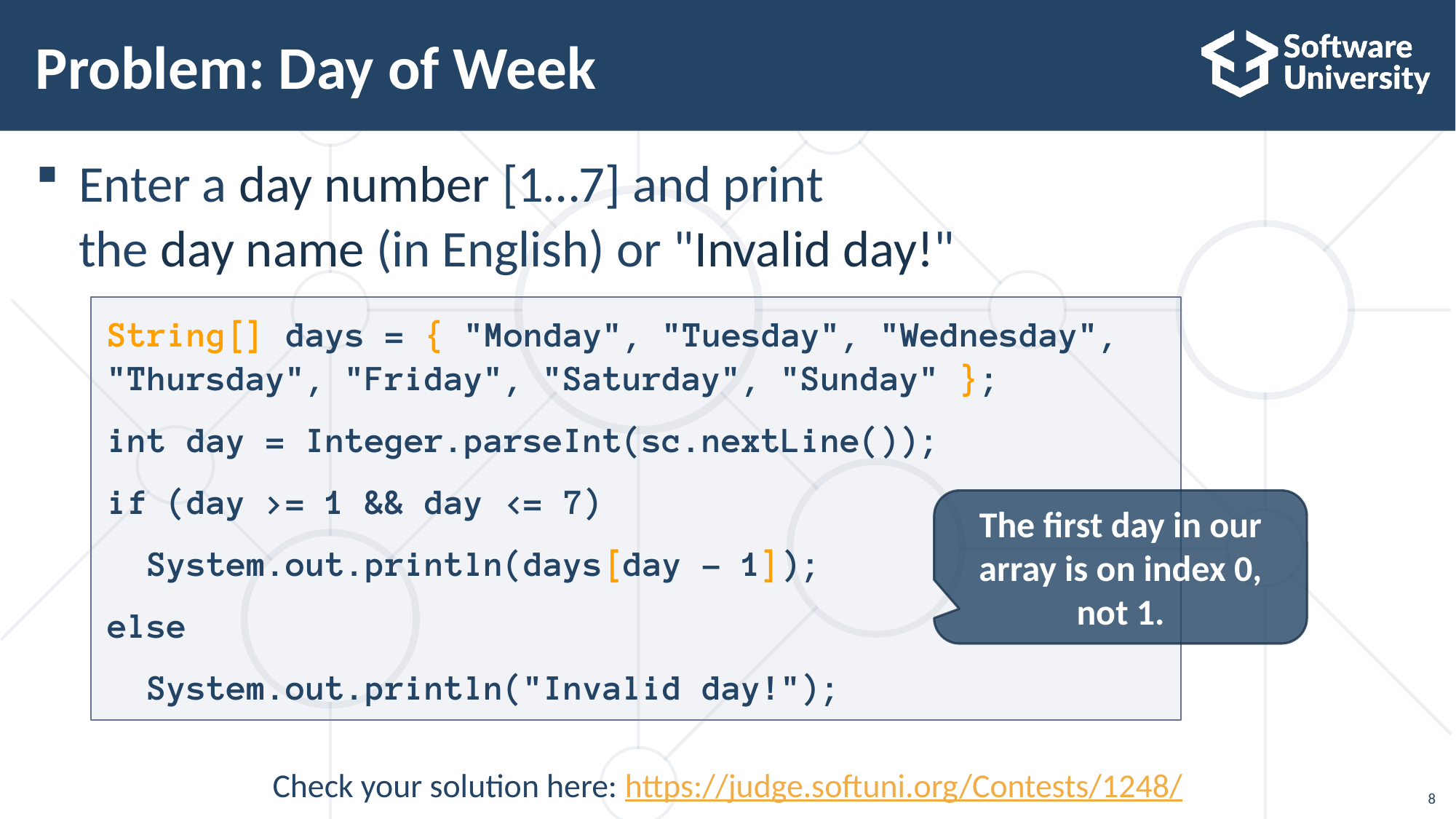

# Problem: Day of Week
Enter a day number [1…7] and print
the day name (in English) or "Invalid day!"
String[] days = { "Monday", "Tuesday", "Wednesday", "Thursday", "Friday", "Saturday", "Sunday" };
int day = Integer.parseInt(sc.nextLine());
if (day >= 1 && day <= 7)
  System.out.println(days[day - 1]);
else
  System.out.println("Invalid day!");
The first day in our array is on index 0, not 1.
Check your solution here: https://judge.softuni.org/Contests/1248/
8